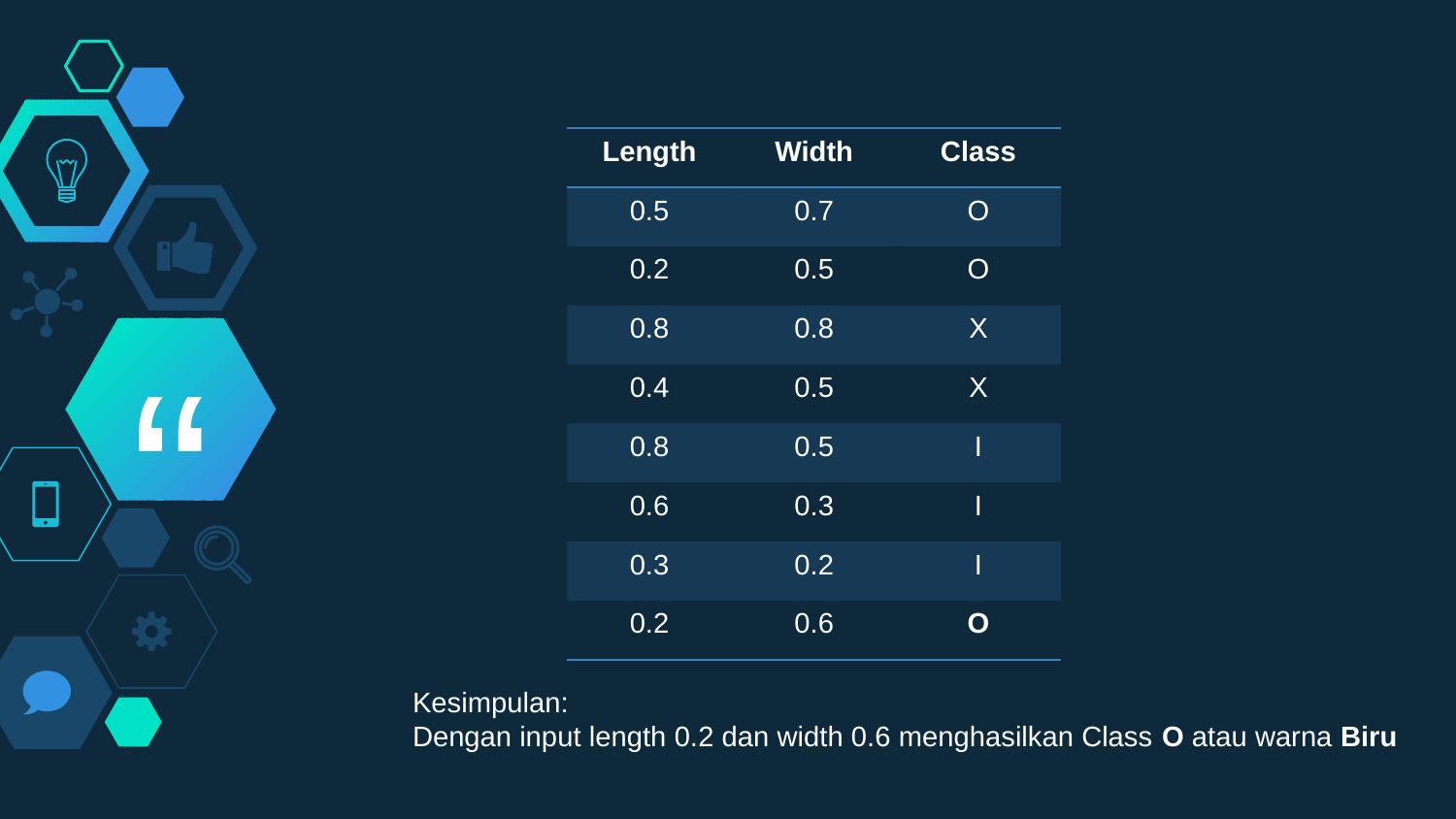

| Length | Width | Class |
| --- | --- | --- |
| 0.5 | 0.7 | O |
| 0.2 | 0.5 | O |
| 0.8 | 0.8 | X |
| 0.4 | 0.5 | X |
| 0.8 | 0.5 | I |
| 0.6 | 0.3 | I |
| 0.3 | 0.2 | I |
| 0.2 | 0.6 | O |
Kesimpulan:
Dengan input length 0.2 dan width 0.6 menghasilkan Class O atau warna Biru